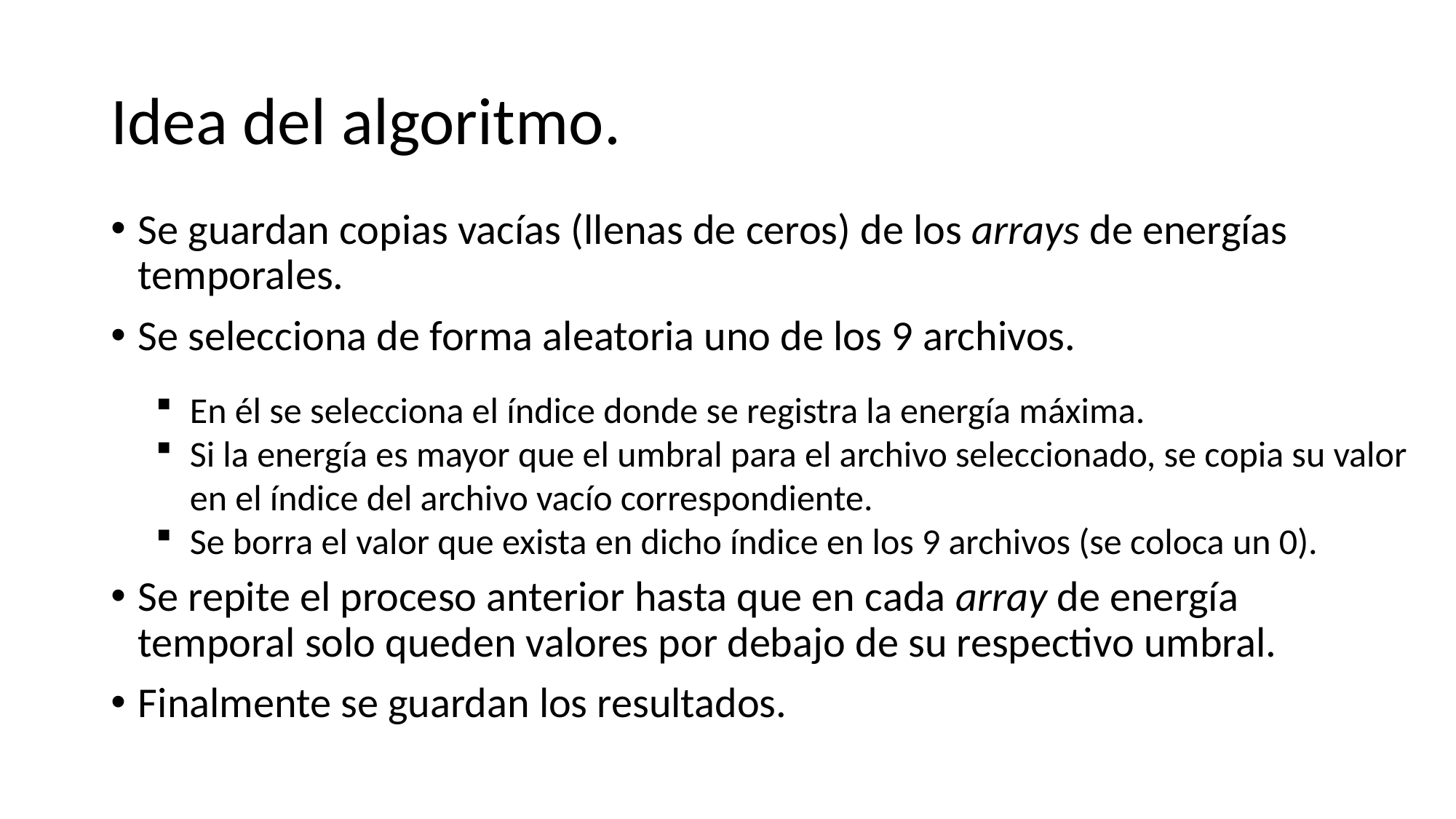

# Idea del algoritmo.
Se guardan copias vacías (llenas de ceros) de los arrays de energías temporales.
Se selecciona de forma aleatoria uno de los 9 archivos.

En él se selecciona el índice donde se registra la energía máxima.
Si la energía es mayor que el umbral para el archivo seleccionado, se copia su valor en el índice del archivo vacío correspondiente.
Se borra el valor que exista en dicho índice en los 9 archivos (se coloca un 0).
Se repite el proceso anterior hasta que en cada array de energía temporal solo queden valores por debajo de su respectivo umbral.
Finalmente se guardan los resultados.